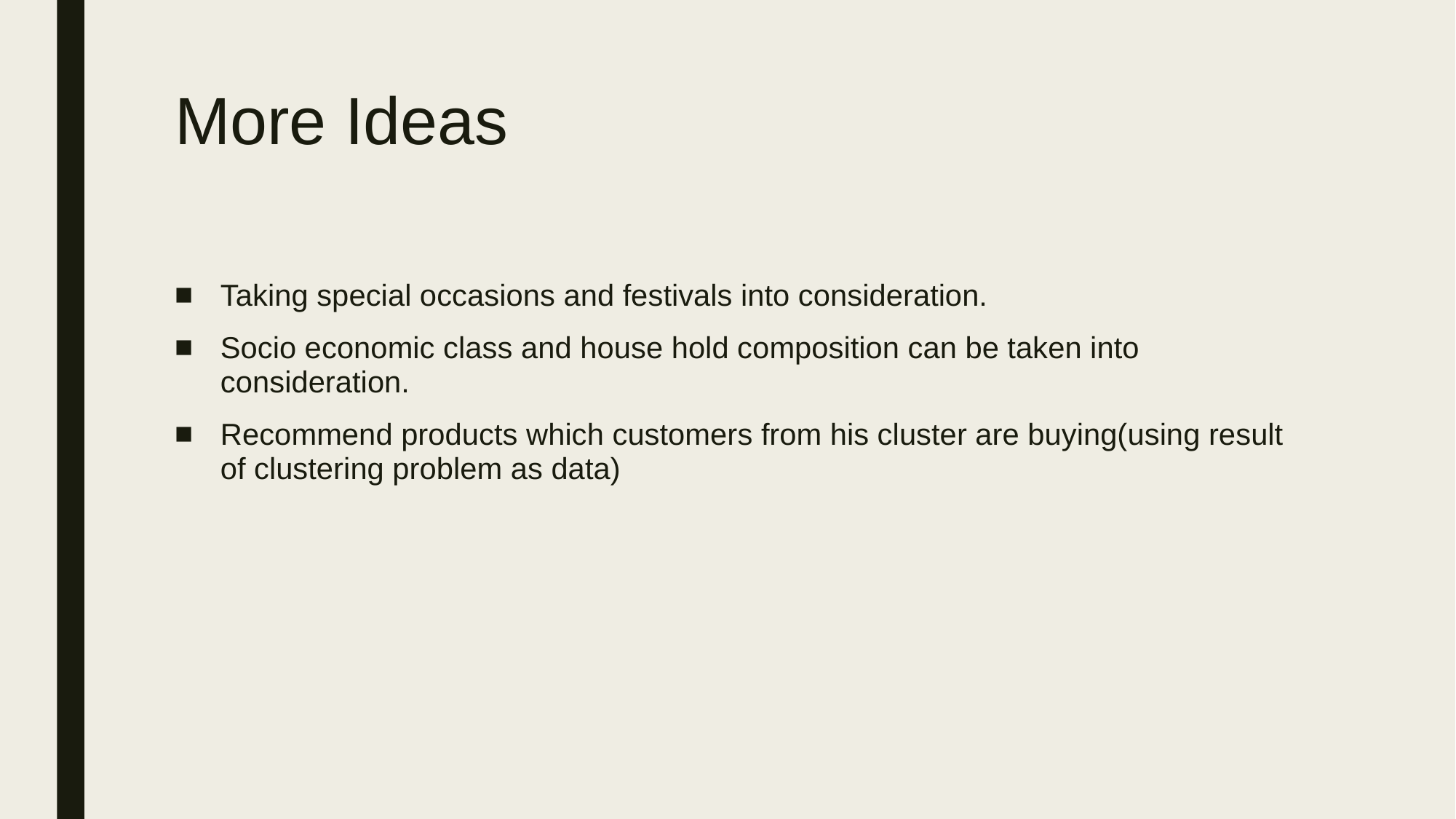

# More Ideas
Taking special occasions and festivals into consideration.
Socio economic class and house hold composition can be taken into consideration.
Recommend products which customers from his cluster are buying(using result of clustering problem as data)